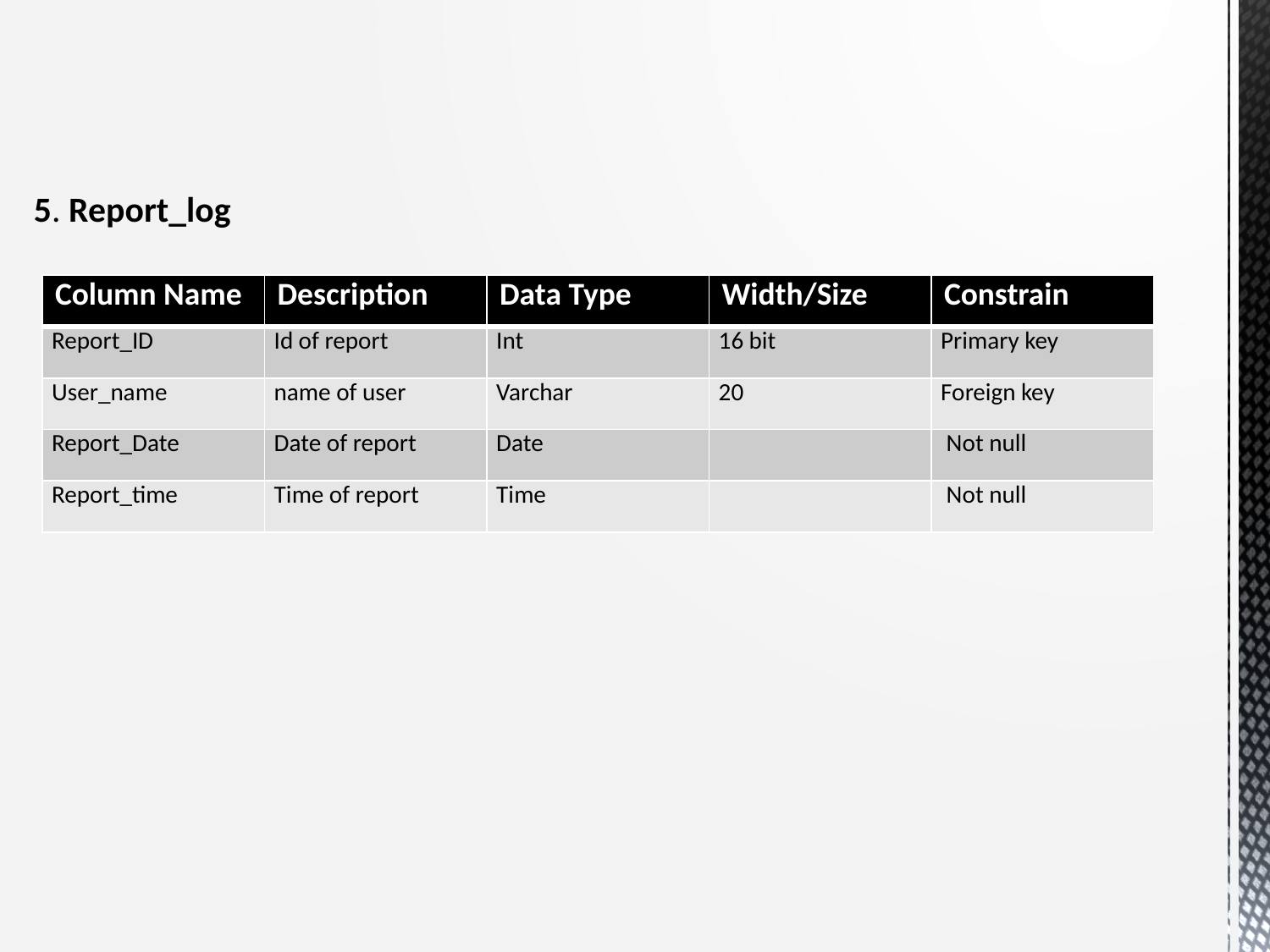

# 5. Report_log
| Column Name | Description | Data Type | Width/Size | Constrain |
| --- | --- | --- | --- | --- |
| Report\_ID | Id of report | Int | 16 bit | Primary key |
| User\_name | name of user | Varchar | 20 | Foreign key |
| Report\_Date | Date of report | Date |  | Not null |
| Report\_time | Time of report | Time |  | Not null |